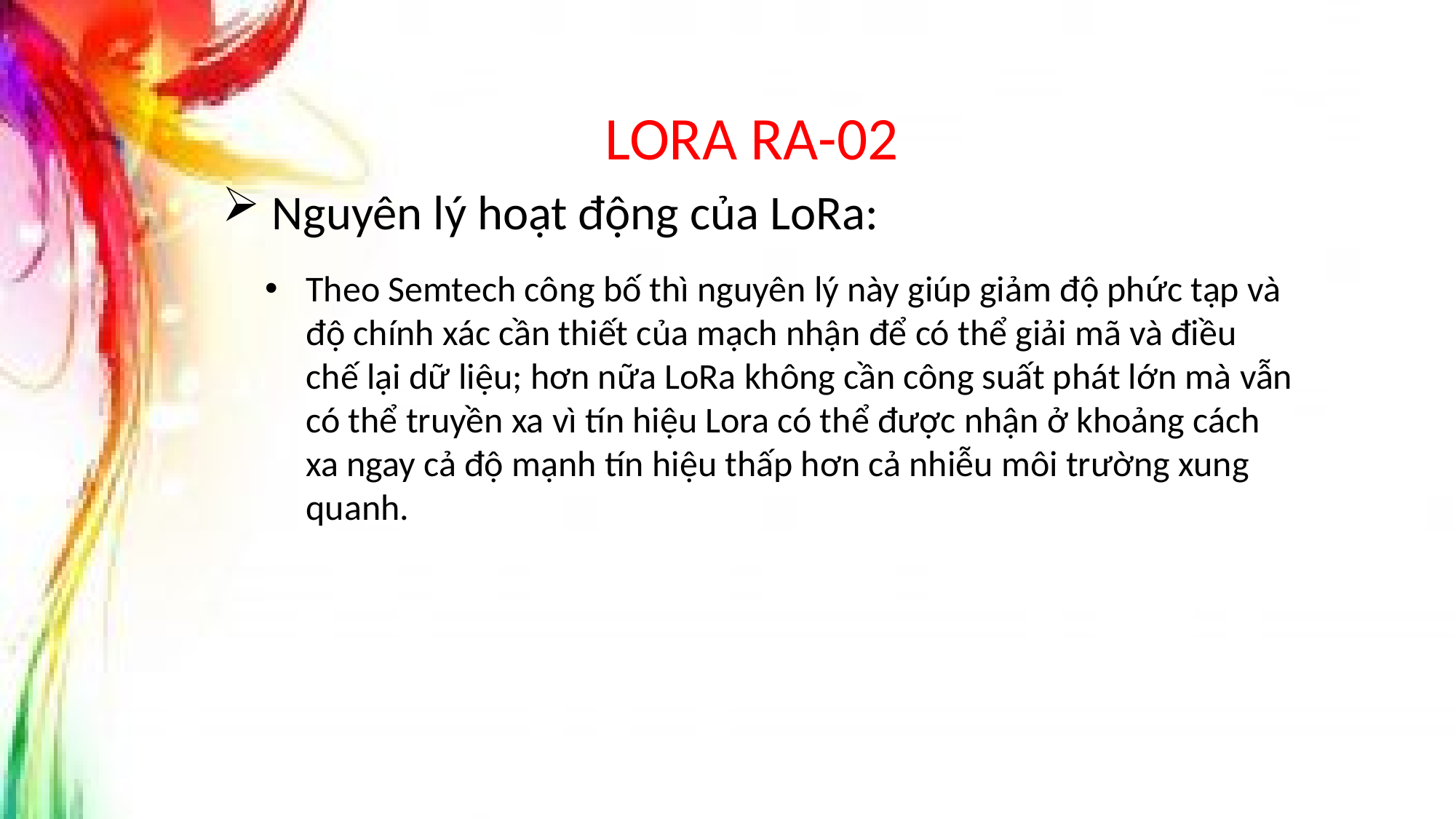

LORA RA-02
 Nguyên lý hoạt động của LoRa:
Theo Semtech công bố thì nguyên lý này giúp giảm độ phức tạp và độ chính xác cần thiết của mạch nhận để có thể giải mã và điều chế lại dữ liệu; hơn nữa LoRa không cần công suất phát lớn mà vẫn có thể truyền xa vì tín hiệu Lora có thể được nhận ở khoảng cách xa ngay cả độ mạnh tín hiệu thấp hơn cả nhiễu môi trường xung quanh.